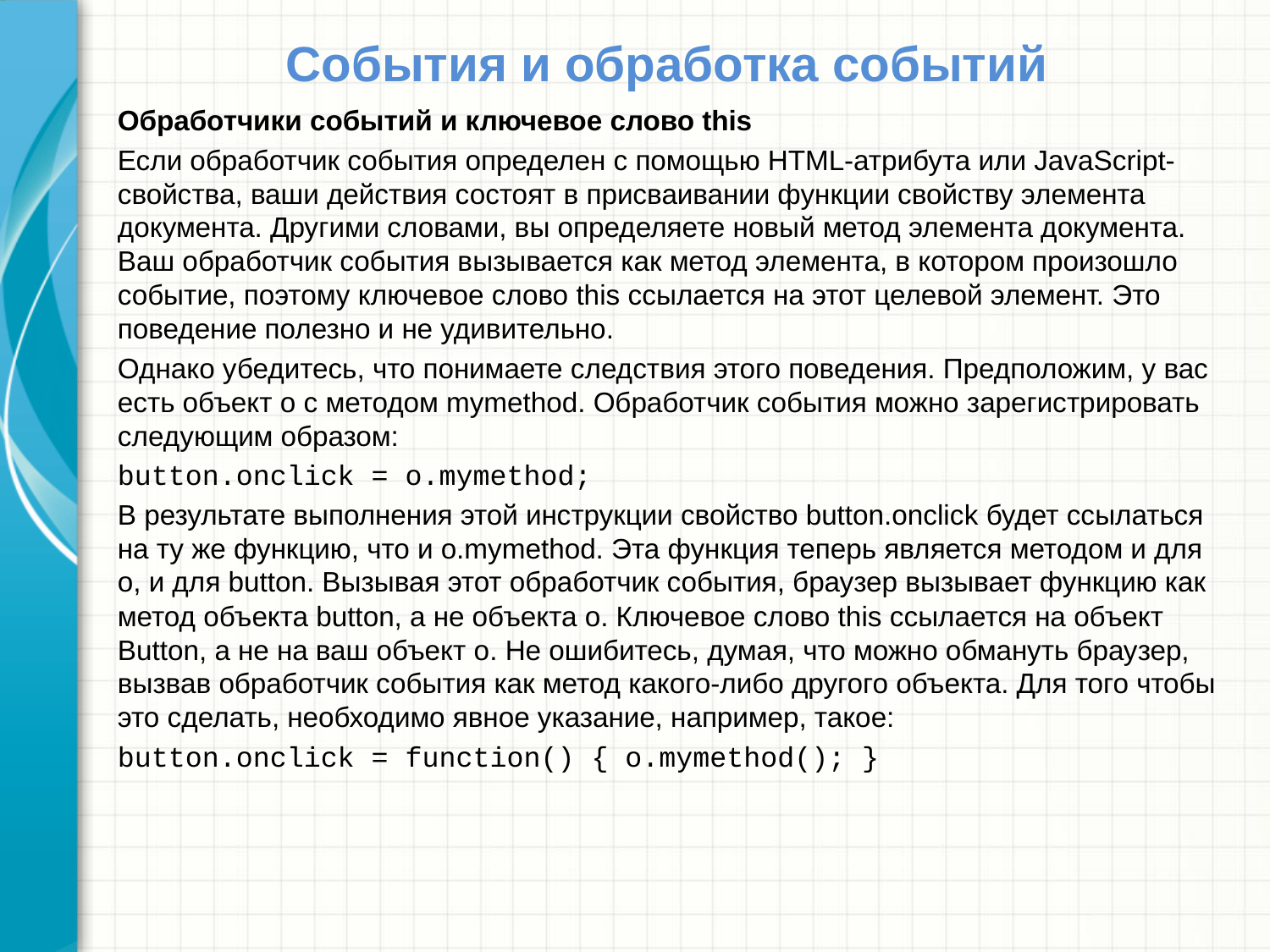

# События и обработка событий
Обработчики событий и ключевое слово this
Если обработчик события определен с помощью HTML-атрибута или JavaSсript-свойства, ваши действия состоят в присваивании функции свойству элемента документа. Другими словами, вы определяете новый метод элемента документа. Ваш обработчик события вызывается как метод элемента, в котором произошло событие, поэтому ключевое слово this ссылается на этот целевой элемент. Это поведение полезно и не удивительно.
Однако убедитесь, что понимаете следствия этого поведения. Предположим, у вас есть объект o с методом mymethod. Обработчик события можно зарегистрировать следующим образом:
button.onclick = o.mymethod;
В результате выполнения этой инструкции свойство button.onclick будет ссылаться на ту же функцию, что и o.mymethod. Эта функция теперь является методом и для o, и для button. Вызывая этот обработчик события, браузер вызывает функцию как метод объекта button, а не объекта o. Ключевое слово this ссылается на объект Button, а не на ваш объект o. Не ошибитесь, думая, что можно обмануть браузер, вызвав обработчик события как метод какого-либо другого объекта. Для того чтобы это сделать, необходимо явное указание, например, такое:
button.onclick = function() { o.mymethod(); }